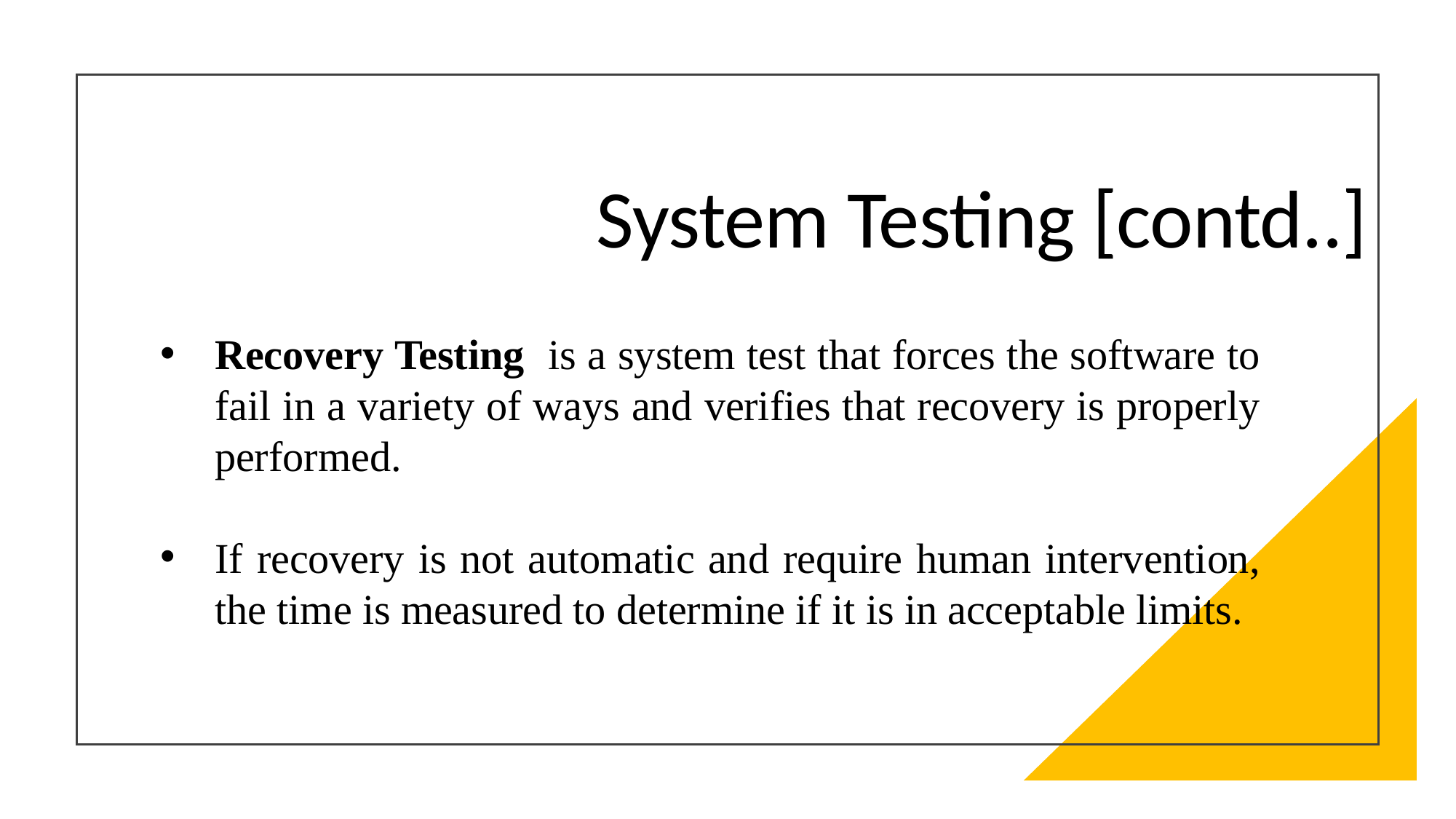

# System Testing [contd..]
Recovery Testing  is a system test that forces the software to fail in a variety of ways and verifies that recovery is properly performed.

If recovery is not automatic and require human intervention, the time is measured to determine if it is in acceptable limits.